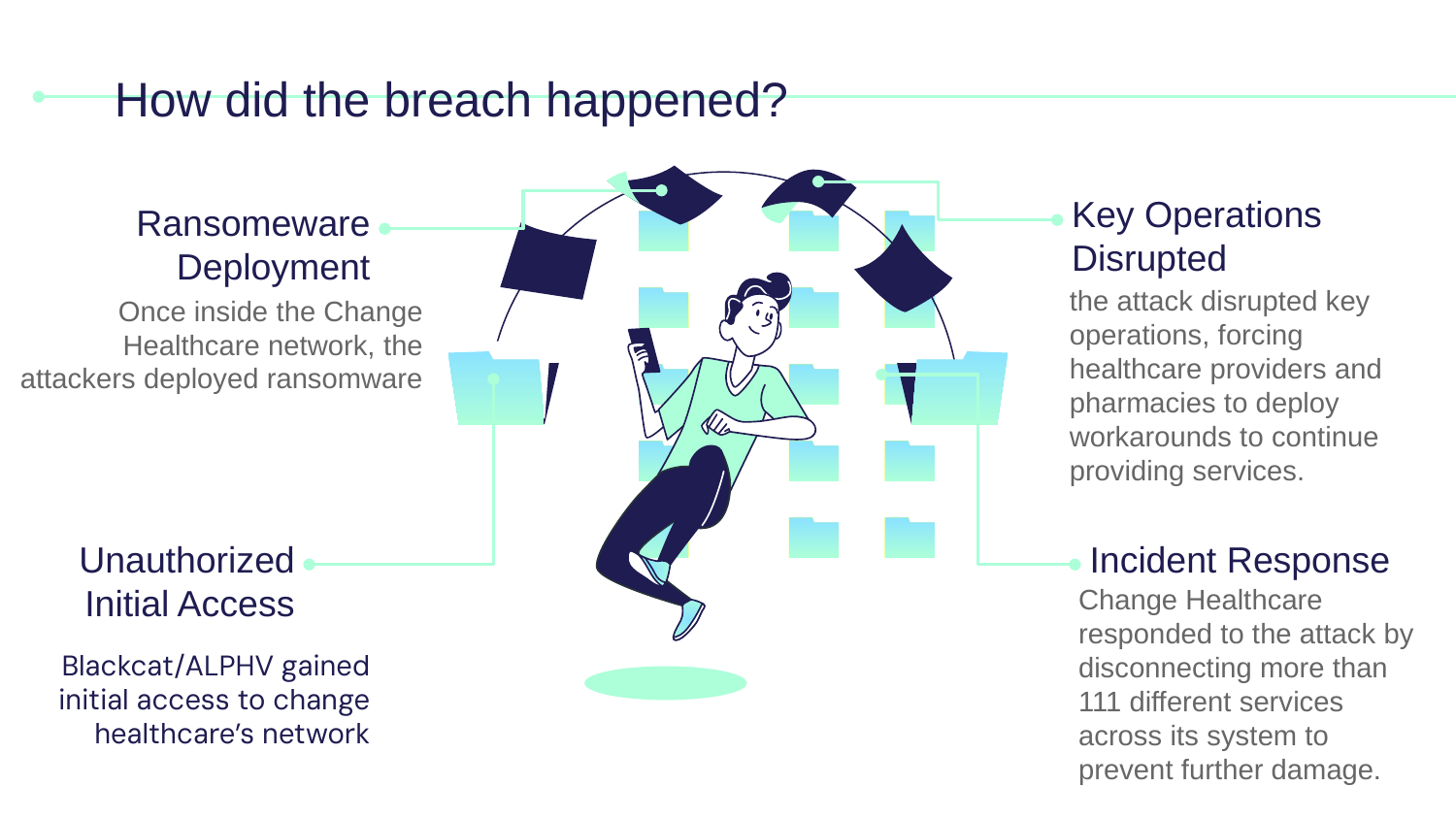

# How did the breach happened?

Key Operations Disrupted
Ransomeware Deployment
the attack disrupted key operations, forcing healthcare providers and pharmacies to deploy workarounds to continue providing services.
Once inside the Change Healthcare network, the attackers deployed ransomware
Unauthorized Initial Access
Incident Response
Change Healthcare responded to the attack by disconnecting more than 111 different services across its system to prevent further damage.
Blackcat/ALPHV gained initial access to change healthcare’s network